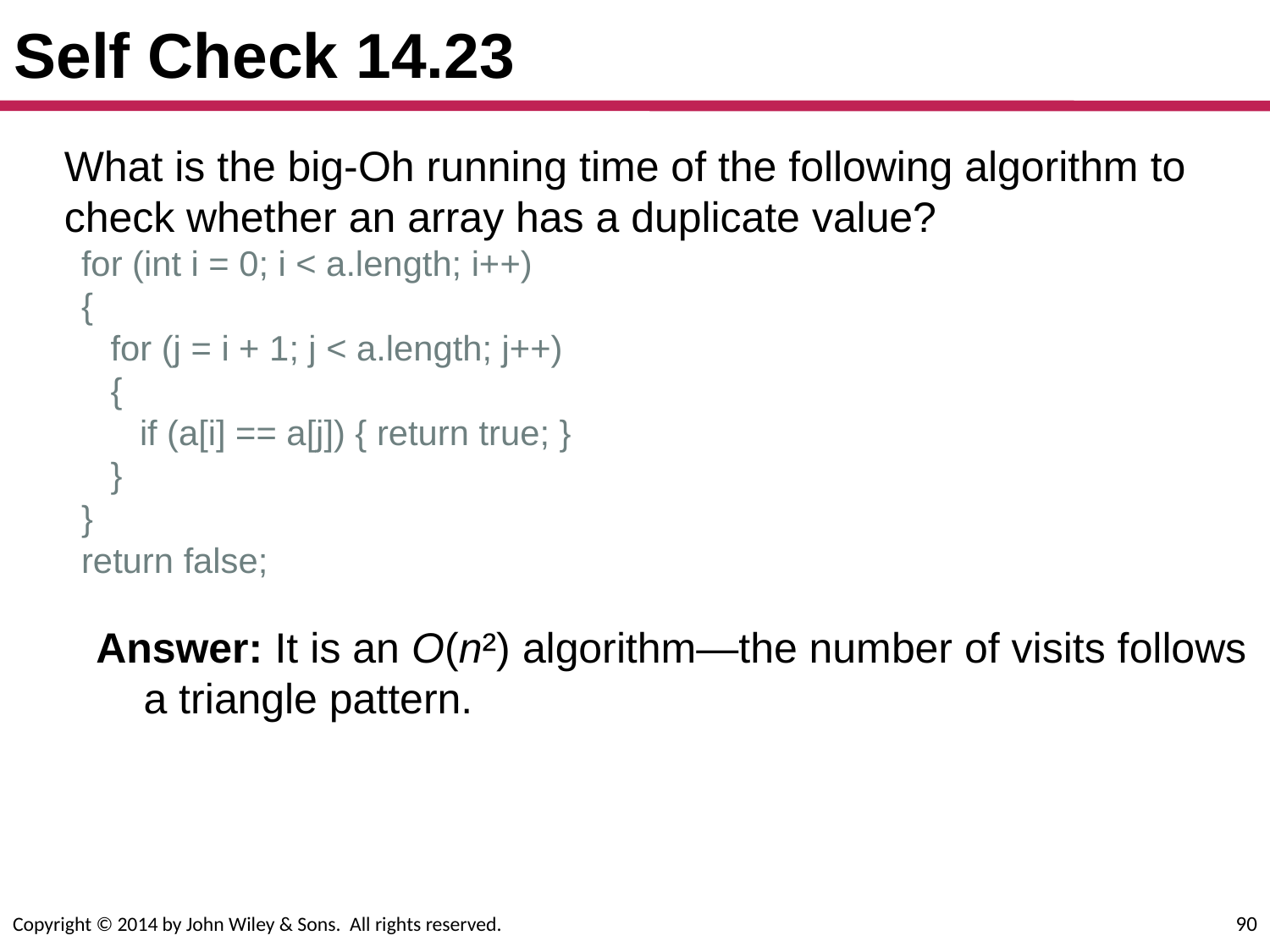

# Self Check 14.23
	What is the big-Oh running time of the following algorithm to check whether an array has a duplicate value?
for (int i = 0; i < a.length; i++)
{
   for (j = i + 1; j < a.length; j++)
   {
      if (a[i] == a[j]) { return true; }
   }
}
return false;
Answer: It is an O(n²) algorithm—the number of visits follows a triangle pattern.